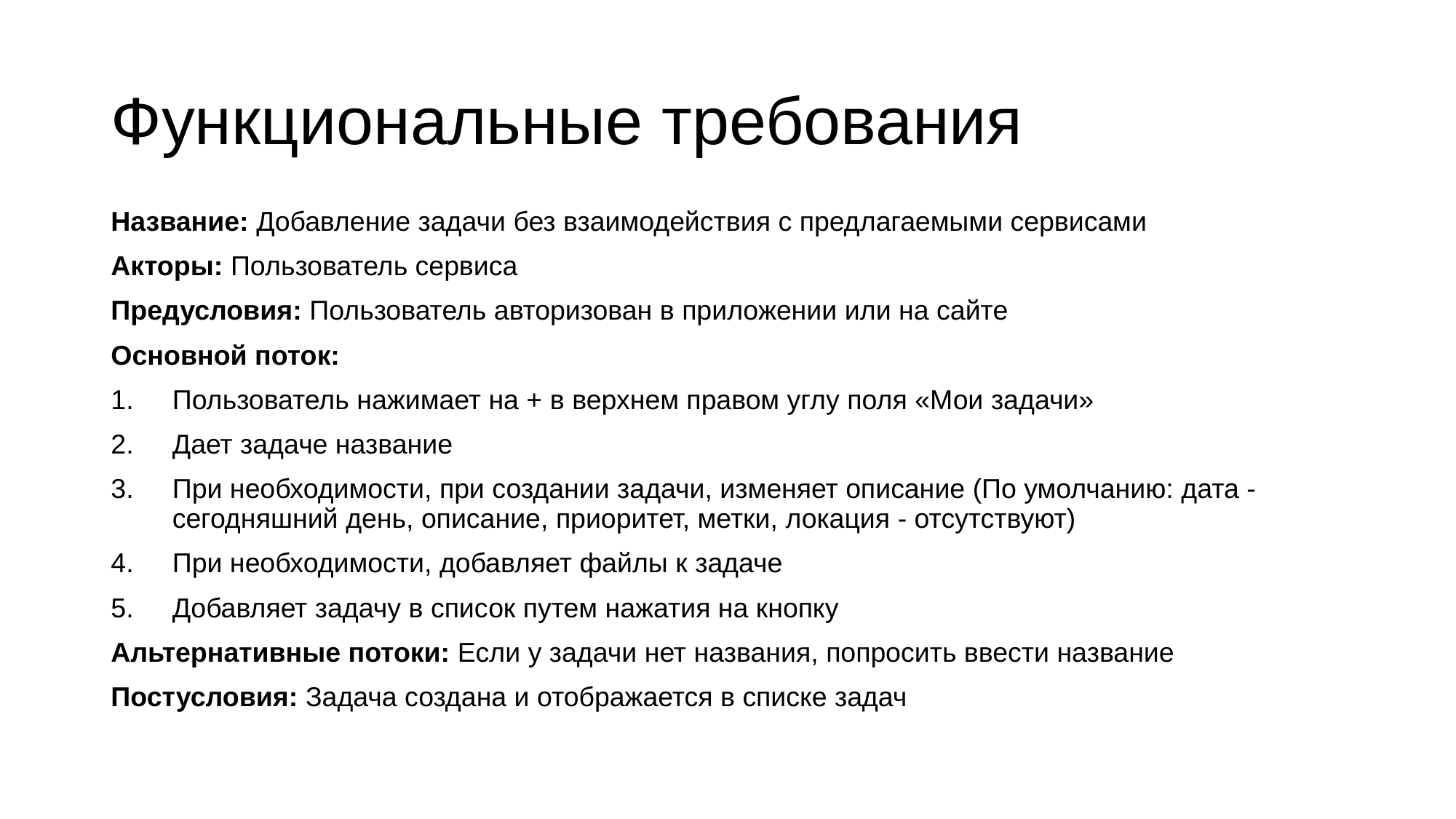

# Функциональные требования
Название: Добавление задачи без взаимодействия с предлагаемыми сервисами
Акторы: Пользователь сервиса
Предусловия: Пользователь авторизован в приложении или на сайте
Основной поток:
Пользователь нажимает на + в верхнем правом углу поля «Мои задачи»
Дает задаче название
При необходимости, при создании задачи, изменяет описание (По умолчанию: дата - сегодняшний день, описание, приоритет, метки, локация - отсутствуют)
При необходимости, добавляет файлы к задаче
Добавляет задачу в список путем нажатия на кнопку
Альтернативные потоки: Если у задачи нет названия, попросить ввести название
Постусловия: Задача создана и отображается в списке задач